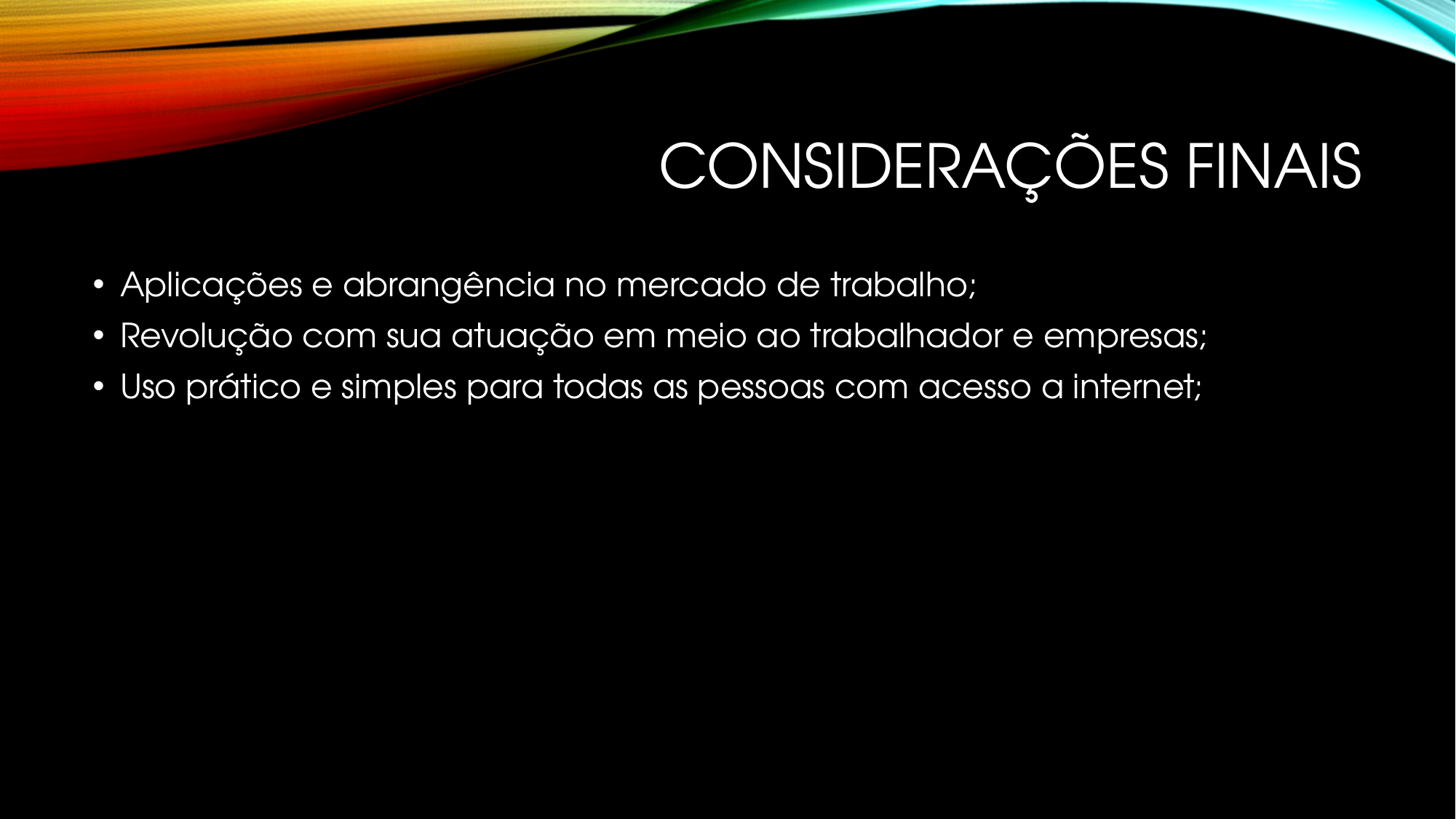

# CONSIDERAÇÕES FINAIS
Aplicações e abrangência no mercado de trabalho;
Revolução com sua atuação em meio ao trabalhador e empresas;
Uso prático e simples para todas as pessoas com acesso a internet;